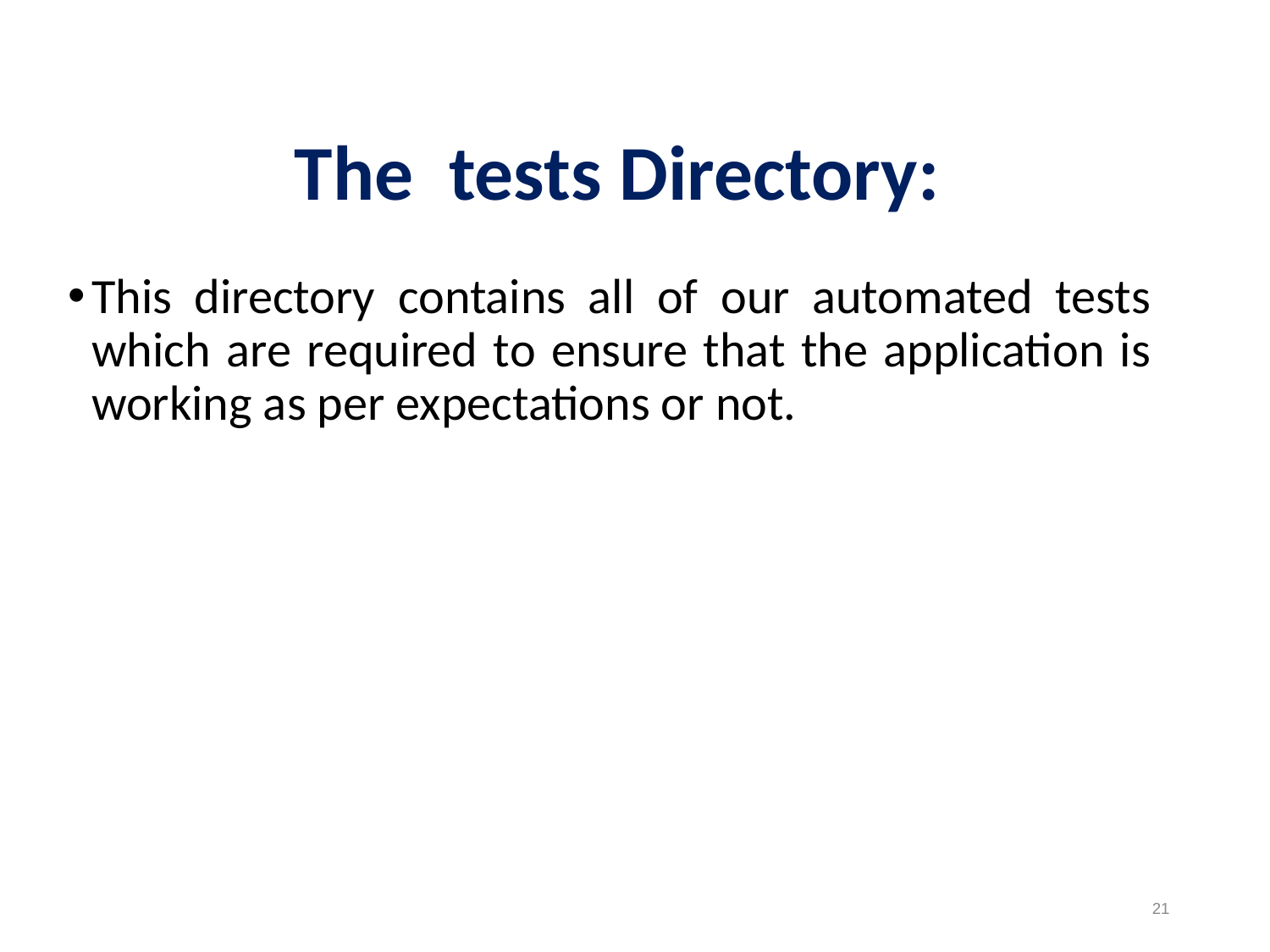

The  tests Directory:
This directory contains all of our automated tests which are required to ensure that the application is working as per expectations or not.
21